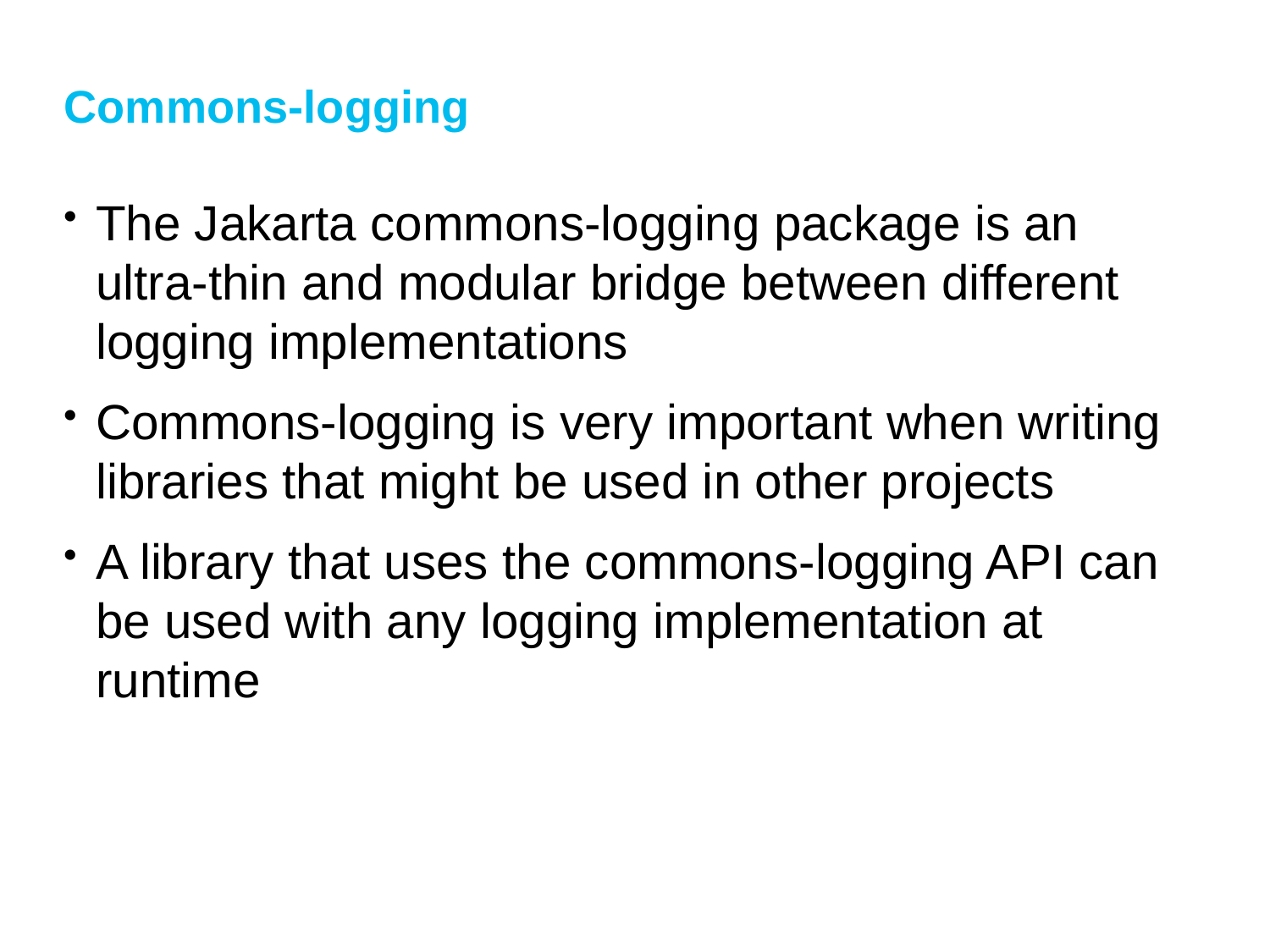

# Commons-logging
The Jakarta commons-logging package is an ultra-thin and modular bridge between different logging implementations
Commons-logging is very important when writing libraries that might be used in other projects
A library that uses the commons-logging API can be used with any logging implementation at runtime